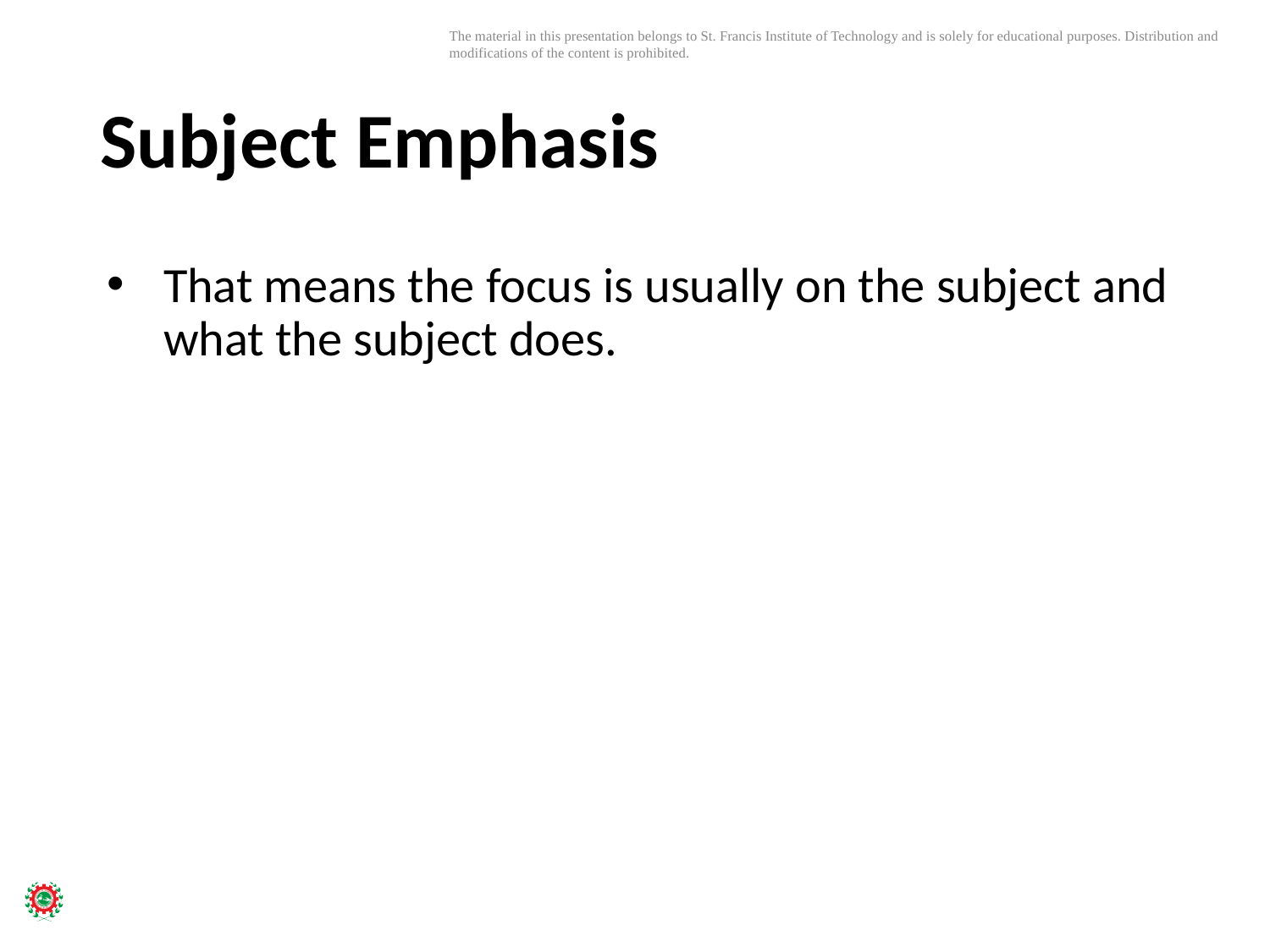

# Subject Emphasis
That means the focus is usually on the subject and what the subject does.